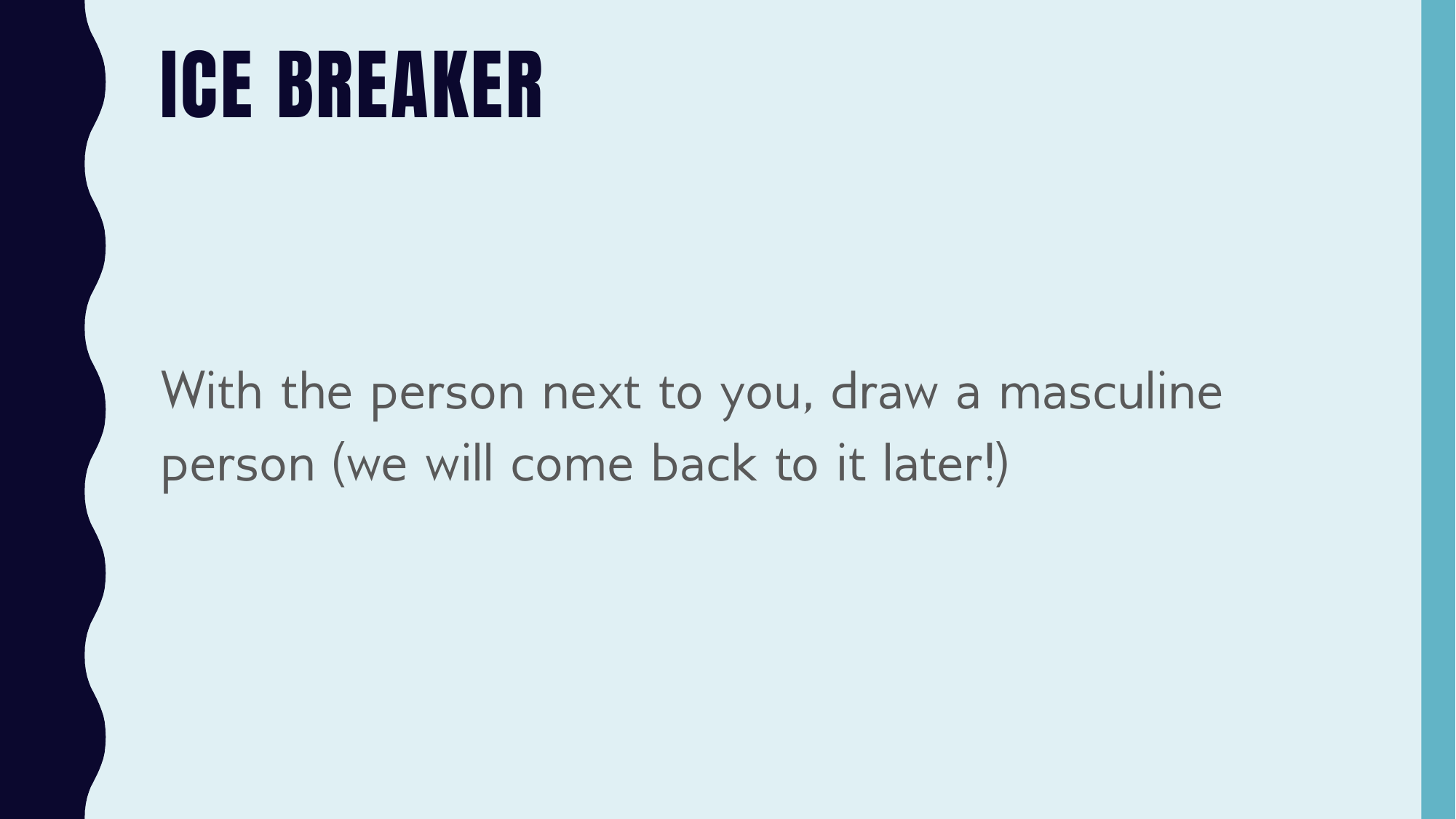

# Ice breaker

With the person next to you, draw a masculine person (we will come back to it later!)